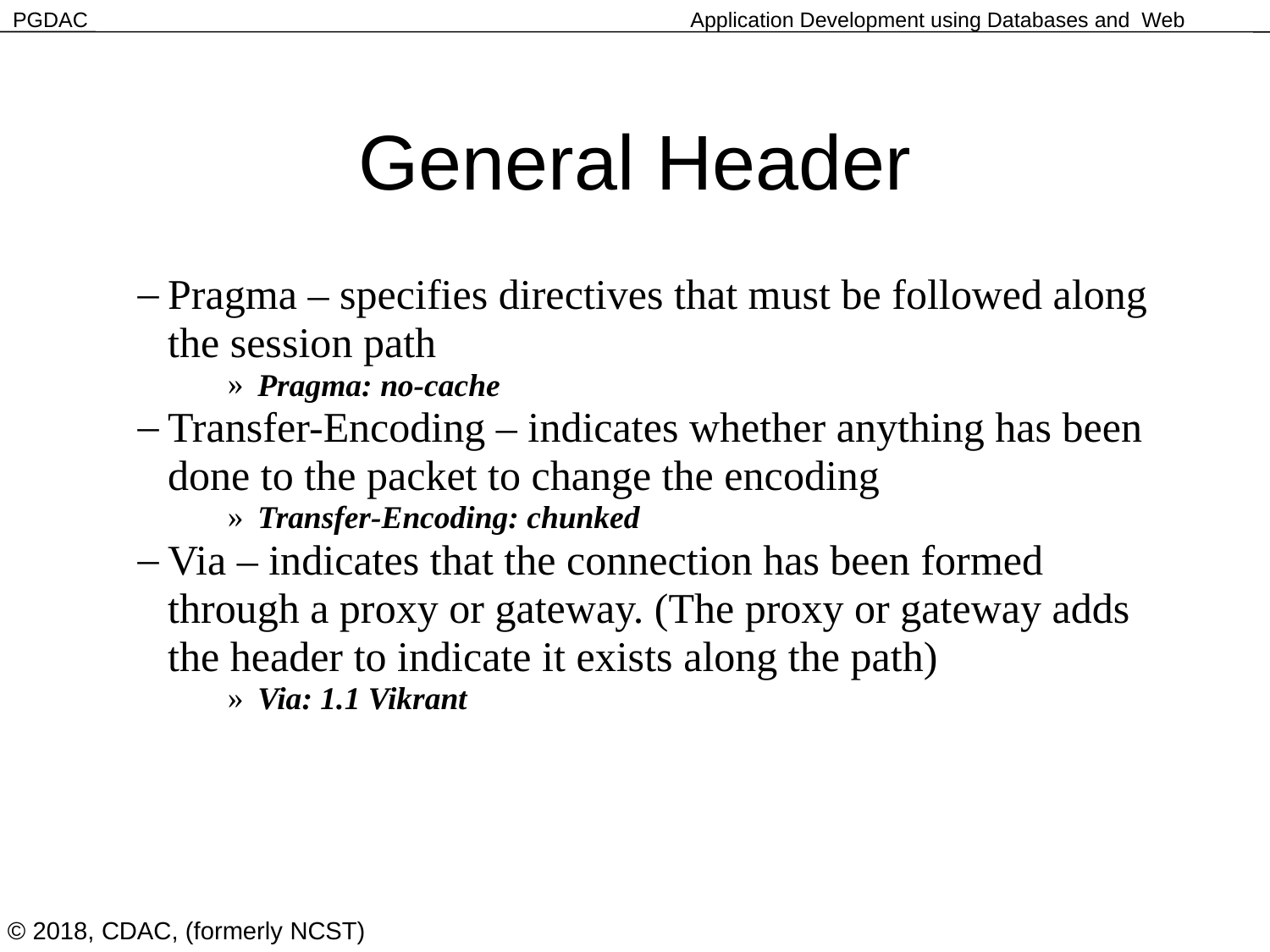

General Header
Pragma – specifies directives that must be followed along the session path
Pragma: no-cache
Transfer-Encoding – indicates whether anything has been done to the packet to change the encoding
Transfer-Encoding: chunked
Via – indicates that the connection has been formed through a proxy or gateway. (The proxy or gateway adds the header to indicate it exists along the path)
Via: 1.1 Vikrant